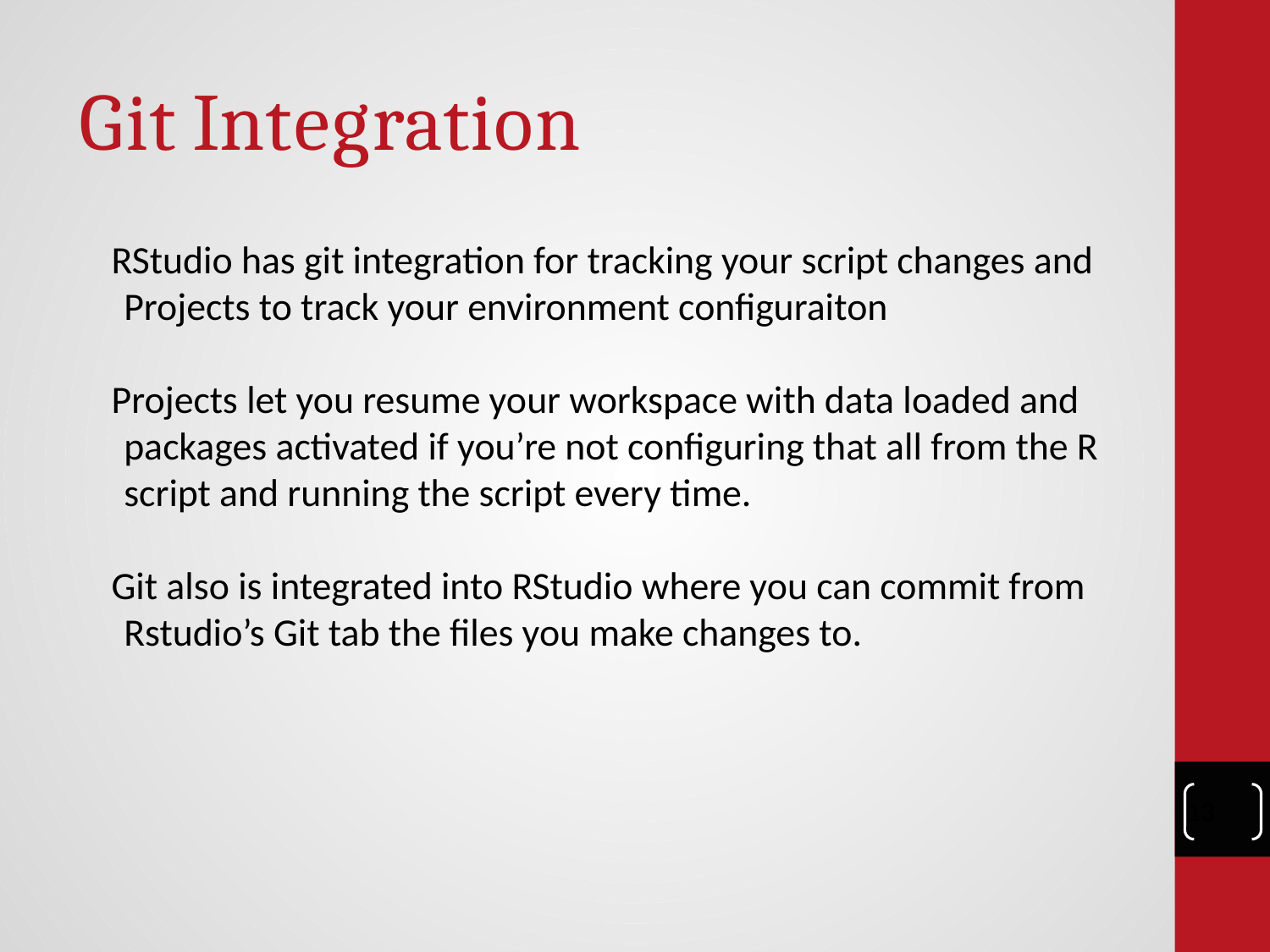

# Git Integration
RStudio has git integration for tracking your script changes and Projects to track your environment configuraiton

Projects let you resume your workspace with data loaded and packages activated if you’re not configuring that all from the R script and running the script every time.

Git also is integrated into RStudio where you can commit from Rstudio’s Git tab the files you make changes to.

13